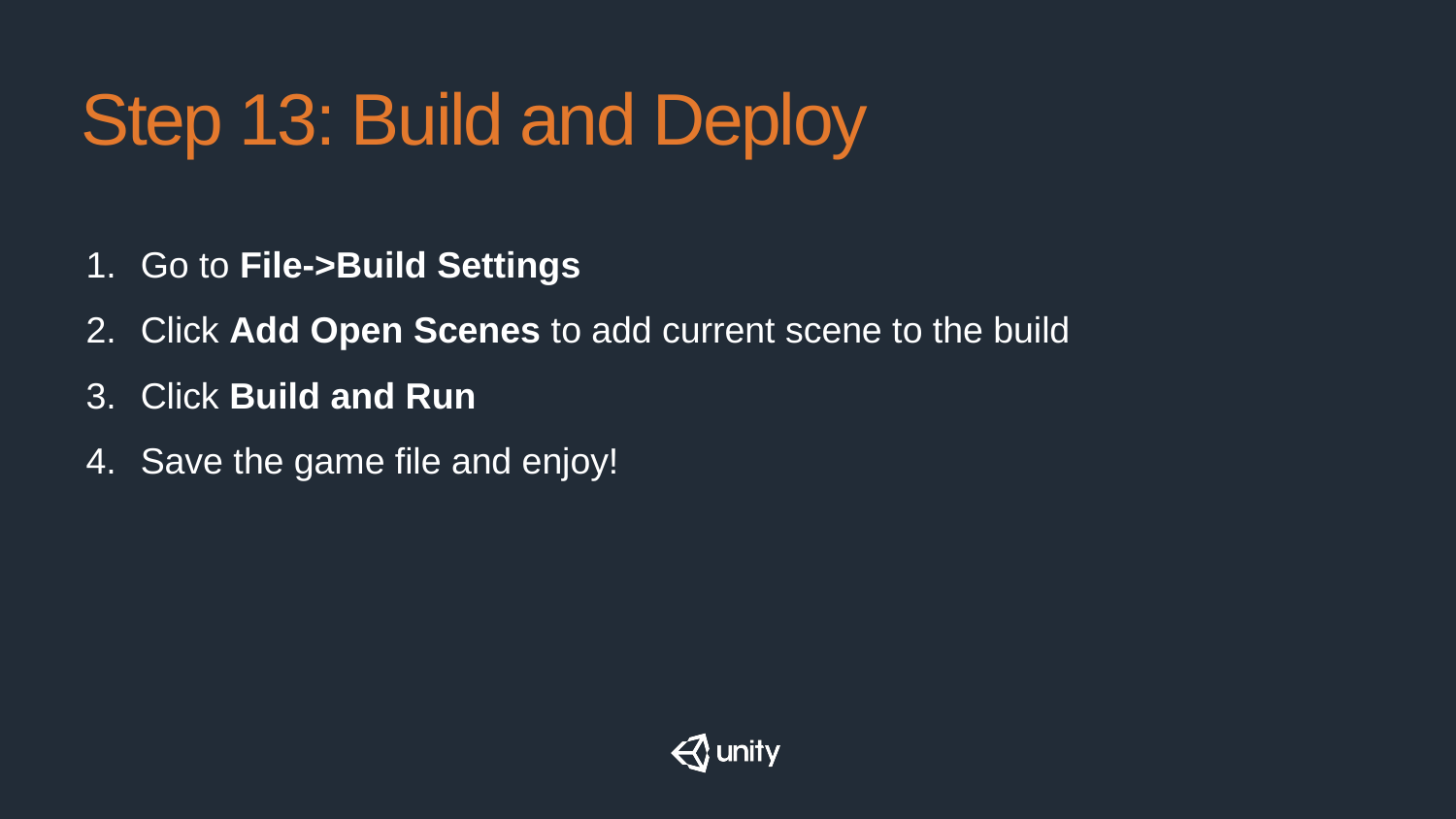

# Step 13: Build and Deploy
Go to File->Build Settings
Click Add Open Scenes to add current scene to the build
Click Build and Run
Save the game file and enjoy!